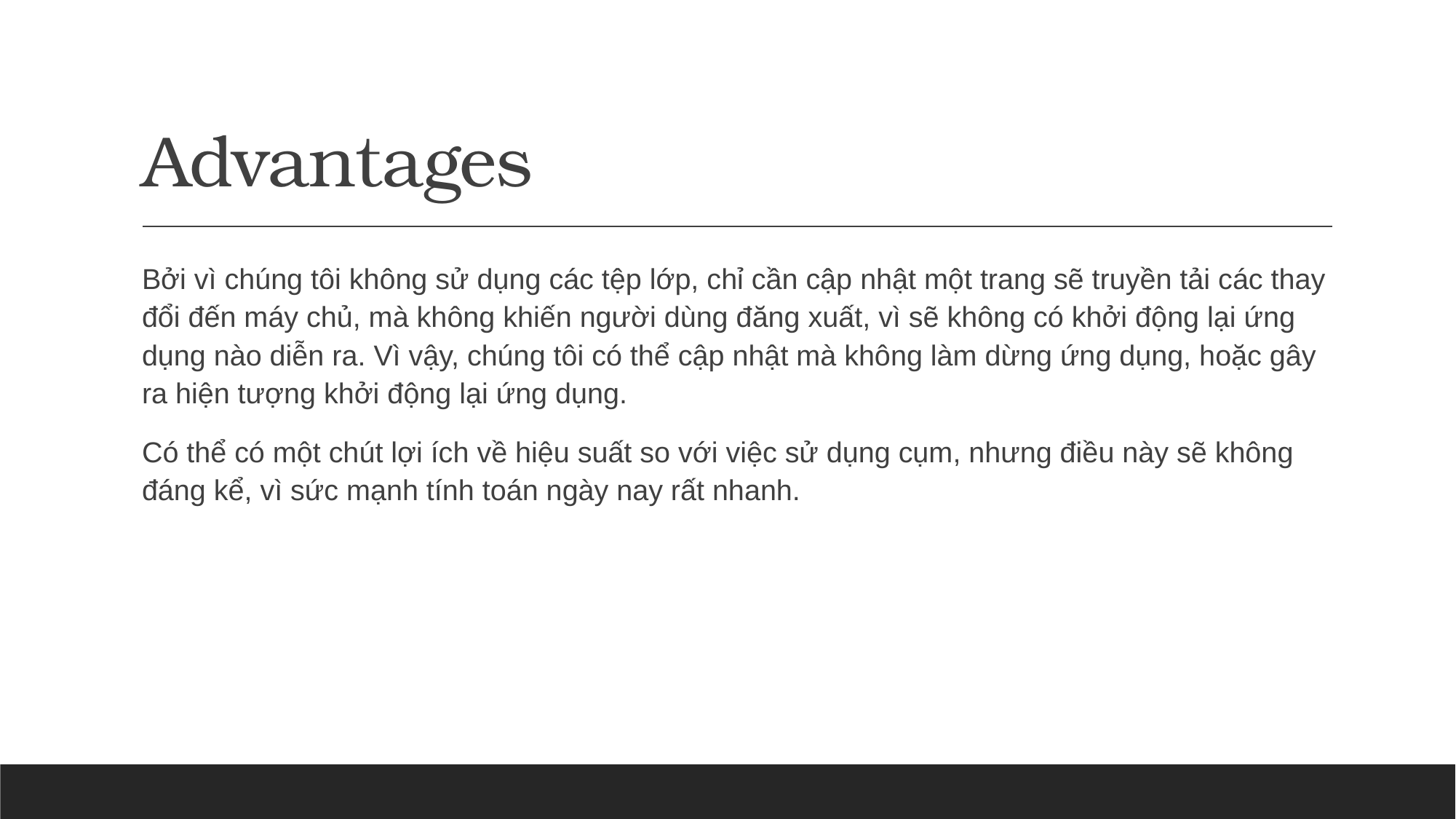

# Advantages
Bởi vì chúng tôi không sử dụng các tệp lớp, chỉ cần cập nhật một trang sẽ truyền tải các thay đổi đến máy chủ, mà không khiến người dùng đăng xuất, vì sẽ không có khởi động lại ứng dụng nào diễn ra. Vì vậy, chúng tôi có thể cập nhật mà không làm dừng ứng dụng, hoặc gây ra hiện tượng khởi động lại ứng dụng.
Có thể có một chút lợi ích về hiệu suất so với việc sử dụng cụm, nhưng điều này sẽ không đáng kể, vì sức mạnh tính toán ngày nay rất nhanh.